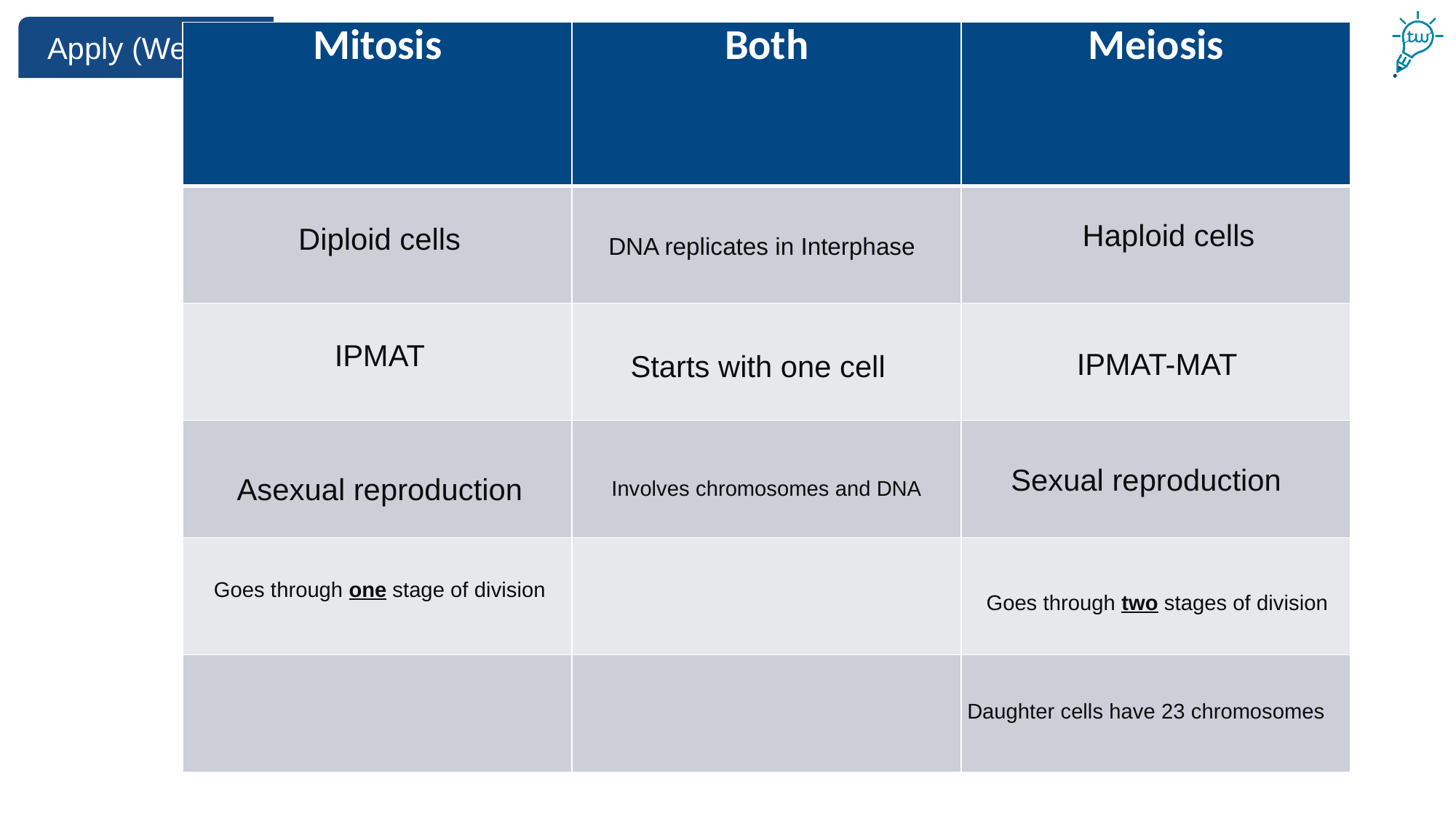

| Mitosis | Both | Meiosis |
| --- | --- | --- |
|  |  |  |
|  |  |  |
|  |  |  |
|  |  |  |
|  |  |  |
Haploid cells
Diploid cells
DNA replicates in Interphase
IPMAT
IPMAT-MAT
Starts with one cell
Sexual reproduction
Asexual reproduction
Involves chromosomes and DNA
Goes through one stage of division
Goes through two stages of division
Daughter cells have 23 chromosomes